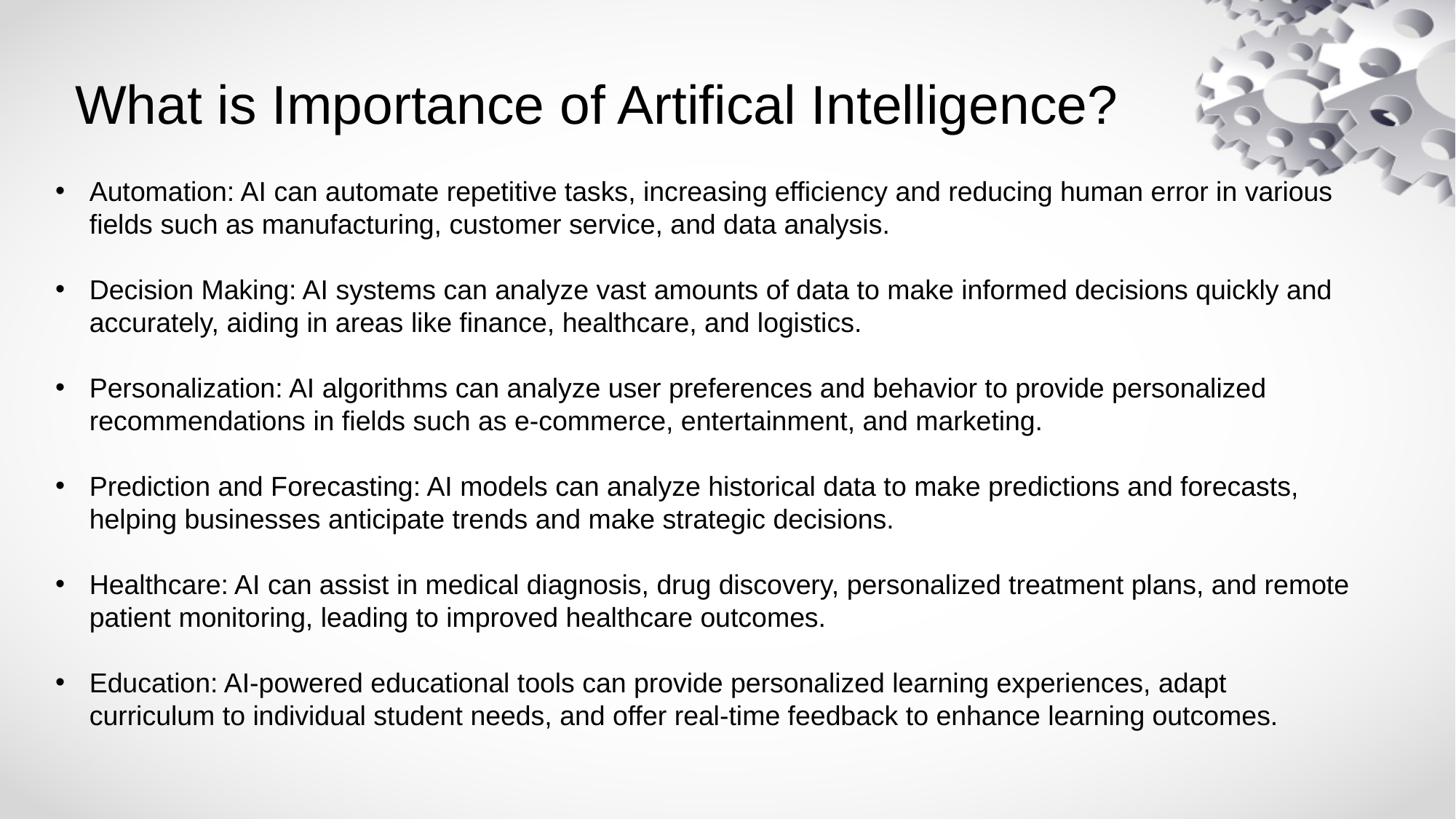

# What is Importance of Artifical Intelligence?
Automation: AI can automate repetitive tasks, increasing efficiency and reducing human error in various fields such as manufacturing, customer service, and data analysis.

Decision Making: AI systems can analyze vast amounts of data to make informed decisions quickly and accurately, aiding in areas like finance, healthcare, and logistics.

Personalization: AI algorithms can analyze user preferences and behavior to provide personalized recommendations in fields such as e-commerce, entertainment, and marketing.

Prediction and Forecasting: AI models can analyze historical data to make predictions and forecasts, helping businesses anticipate trends and make strategic decisions.

Healthcare: AI can assist in medical diagnosis, drug discovery, personalized treatment plans, and remote patient monitoring, leading to improved healthcare outcomes.

Education: AI-powered educational tools can provide personalized learning experiences, adapt curriculum to individual student needs, and offer real-time feedback to enhance learning outcomes.